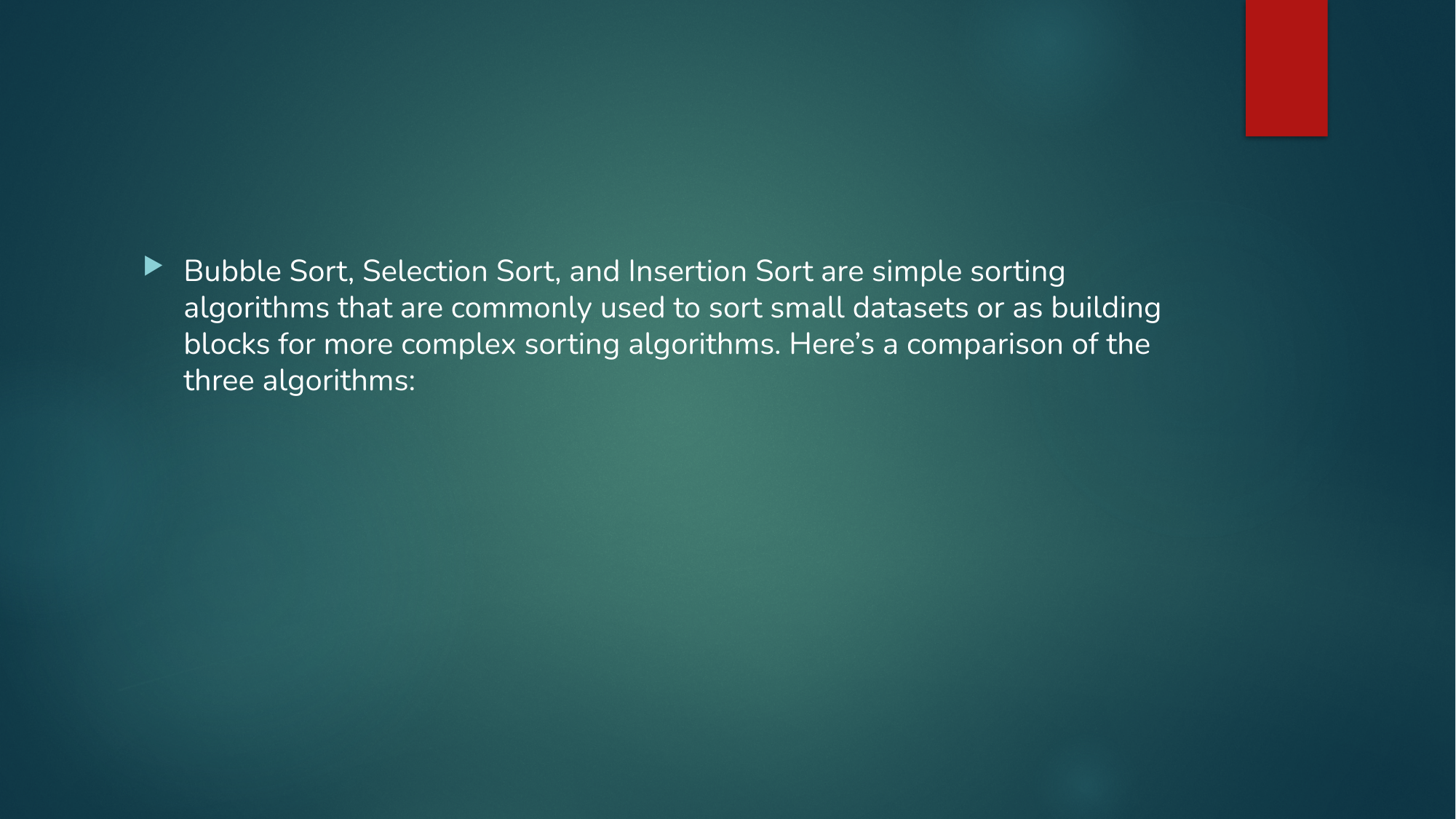

#
Bubble Sort, Selection Sort, and Insertion Sort are simple sorting algorithms that are commonly used to sort small datasets or as building blocks for more complex sorting algorithms. Here’s a comparison of the three algorithms: